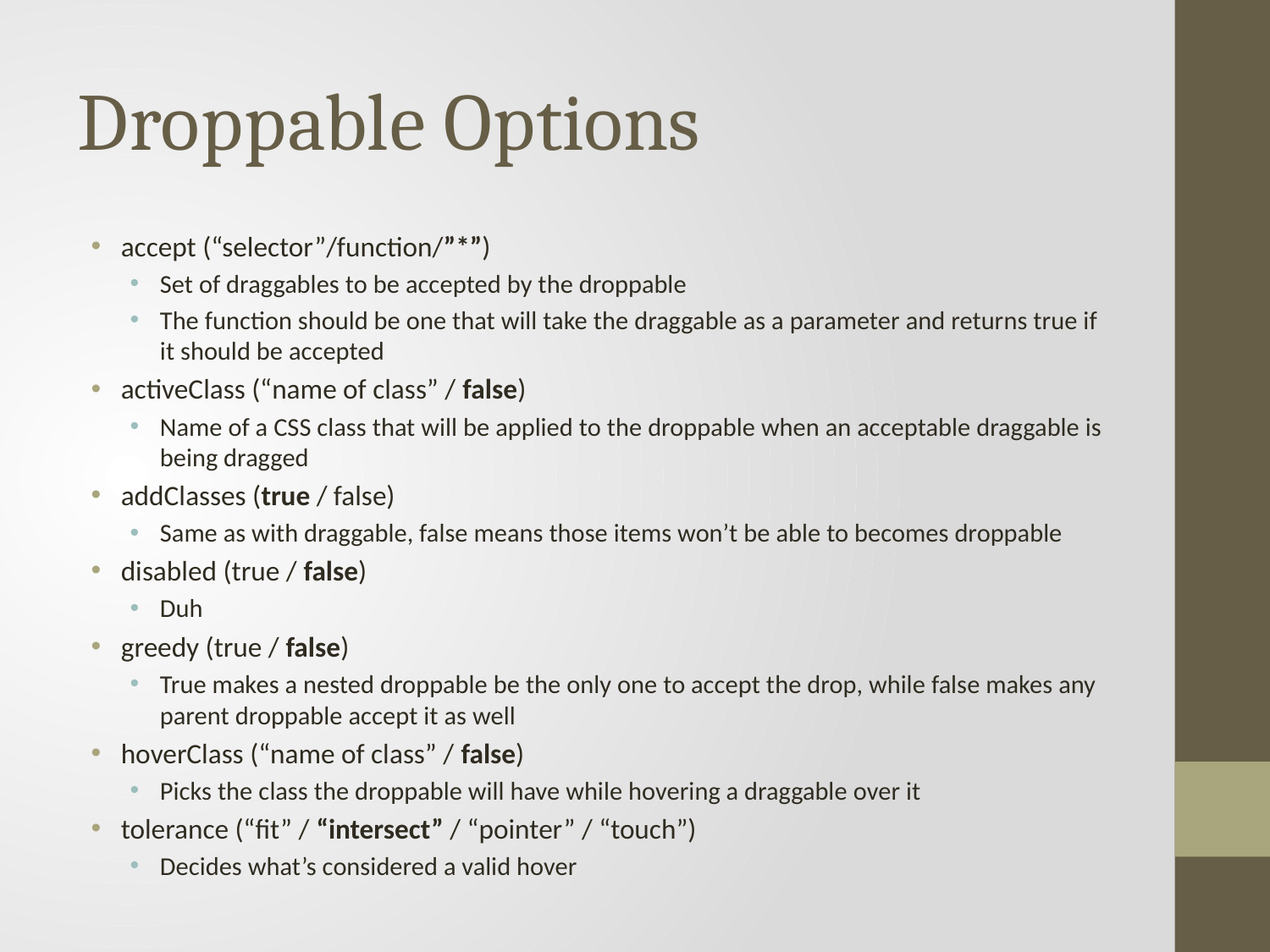

# Droppable Options
accept (“selector”/function/”*”)
Set of draggables to be accepted by the droppable
The function should be one that will take the draggable as a parameter and returns true if it should be accepted
activeClass (“name of class” / false)
Name of a CSS class that will be applied to the droppable when an acceptable draggable is being dragged
addClasses (true / false)
Same as with draggable, false means those items won’t be able to becomes droppable
disabled (true / false)
Duh
greedy (true / false)
True makes a nested droppable be the only one to accept the drop, while false makes any parent droppable accept it as well
hoverClass (“name of class” / false)
Picks the class the droppable will have while hovering a draggable over it
tolerance (“fit” / “intersect” / “pointer” / “touch”)
Decides what’s considered a valid hover